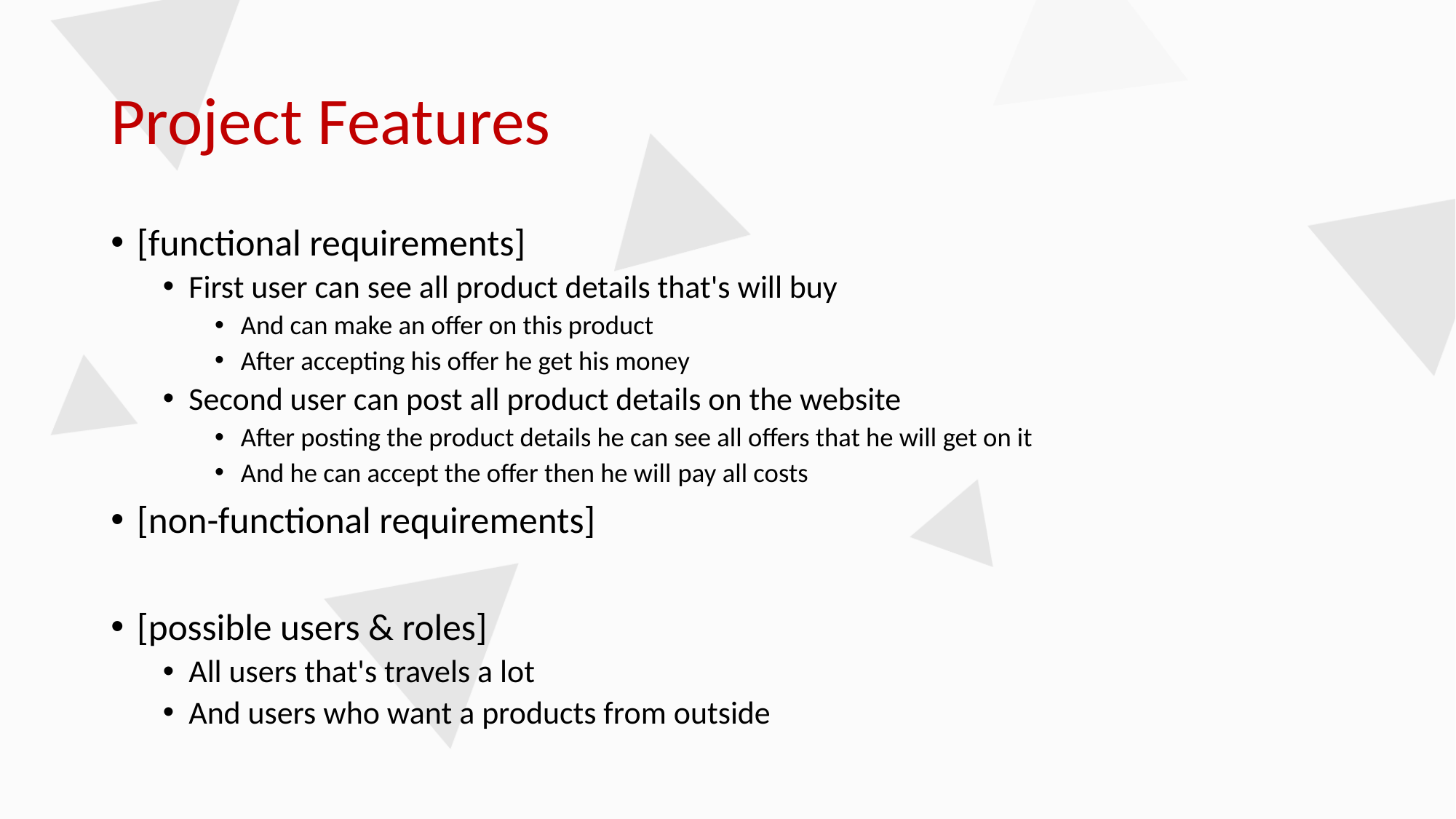

# Project Features
[functional requirements]
First user can see all product details that's will buy
And can make an offer on this product
After accepting his offer he get his money
Second user can post all product details on the website
After posting the product details he can see all offers that he will get on it
And he can accept the offer then he will pay all costs
[non-functional requirements]

[possible users & roles]
All users that's travels a lot
And users who want a products from outside